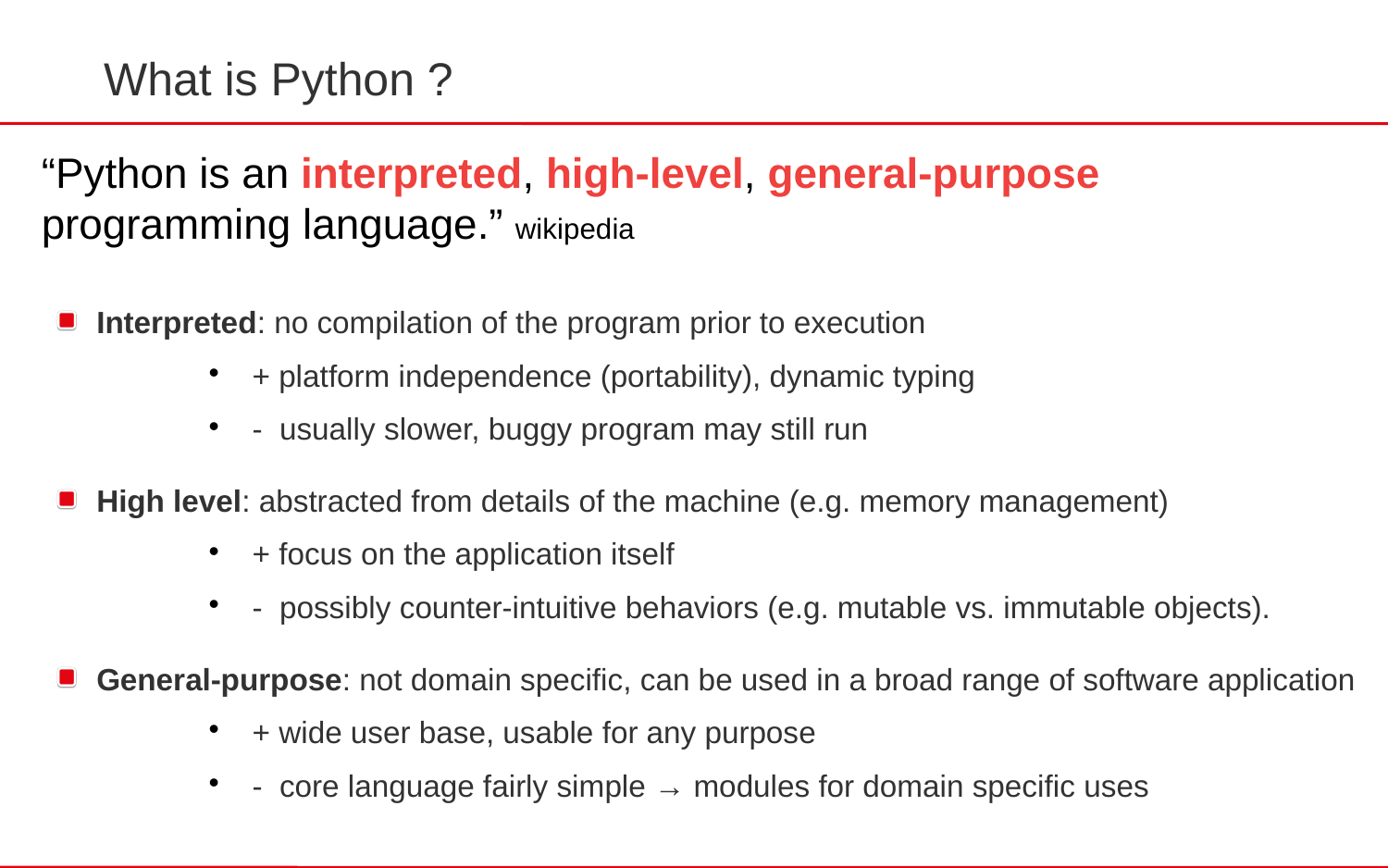

What is Python ?
“Python is an interpreted, high-level, general-purpose programming language.” wikipedia
Interpreted: no compilation of the program prior to execution
+ platform independence (portability), dynamic typing
-  usually slower, buggy program may still run
High level: abstracted from details of the machine (e.g. memory management)
+ focus on the application itself
-  possibly counter-intuitive behaviors (e.g. mutable vs. immutable objects).
General-purpose: not domain specific, can be used in a broad range of software application
+ wide user base, usable for any purpose
-  core language fairly simple → modules for domain specific uses